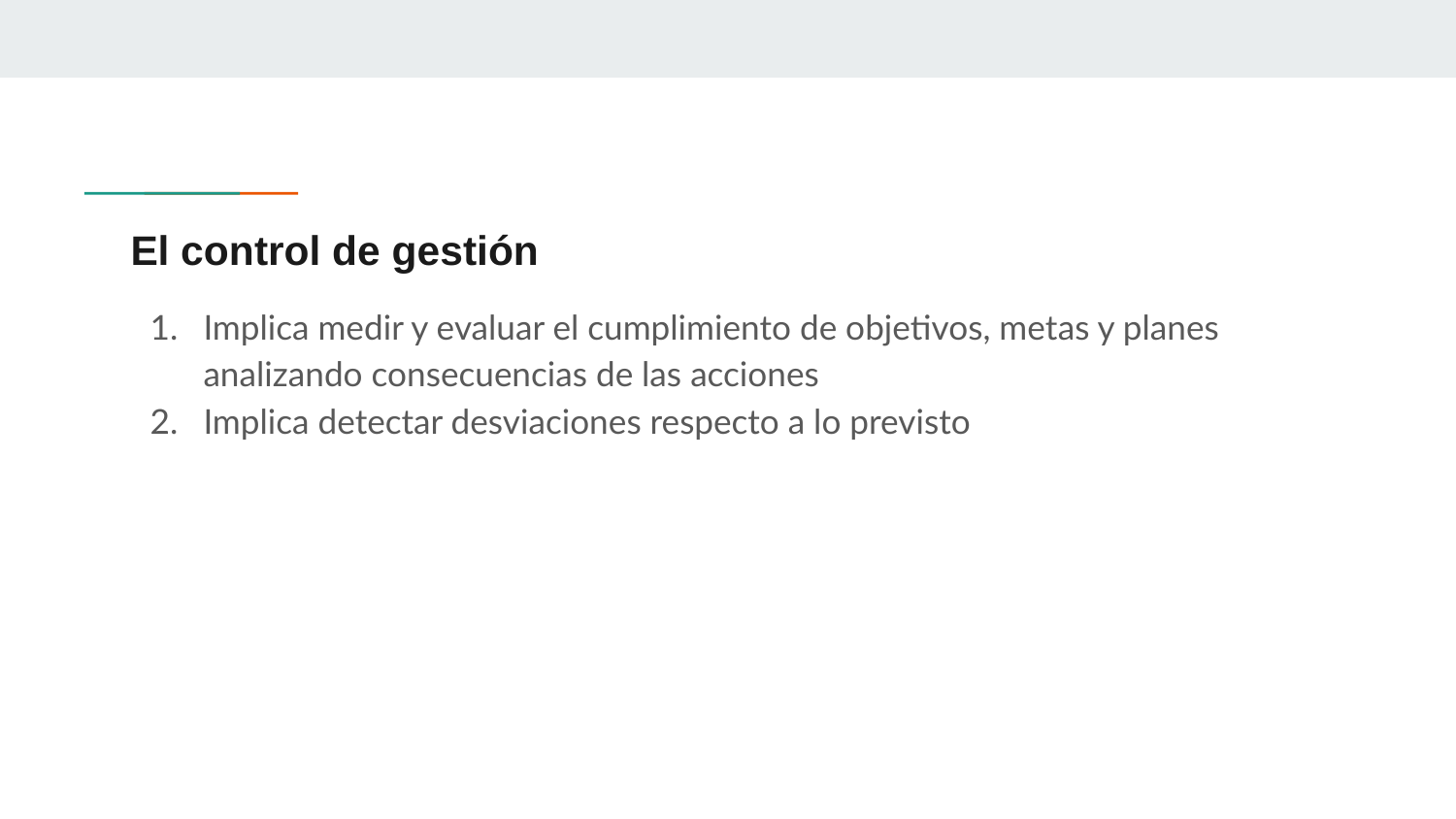

# El control de gestión
Implica medir y evaluar el cumplimiento de objetivos, metas y planes analizando consecuencias de las acciones
Implica detectar desviaciones respecto a lo previsto